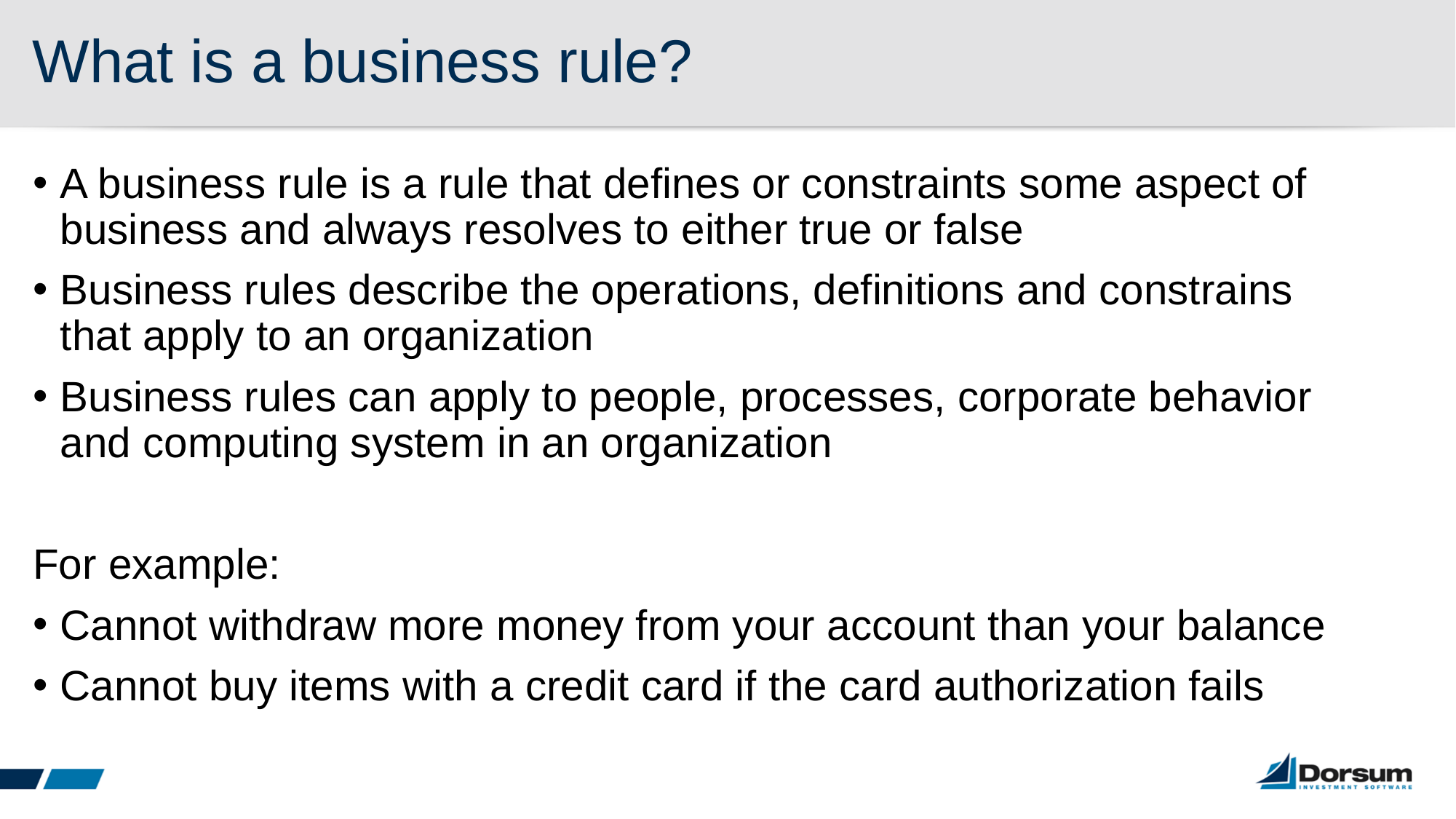

# What is a business rule?
A business rule is a rule that defines or constraints some aspect of business and always resolves to either true or false
Business rules describe the operations, definitions and constrains that apply to an organization
Business rules can apply to people, processes, corporate behavior and computing system in an organization

For example:
Cannot withdraw more money from your account than your balance
Cannot buy items with a credit card if the card authorization fails